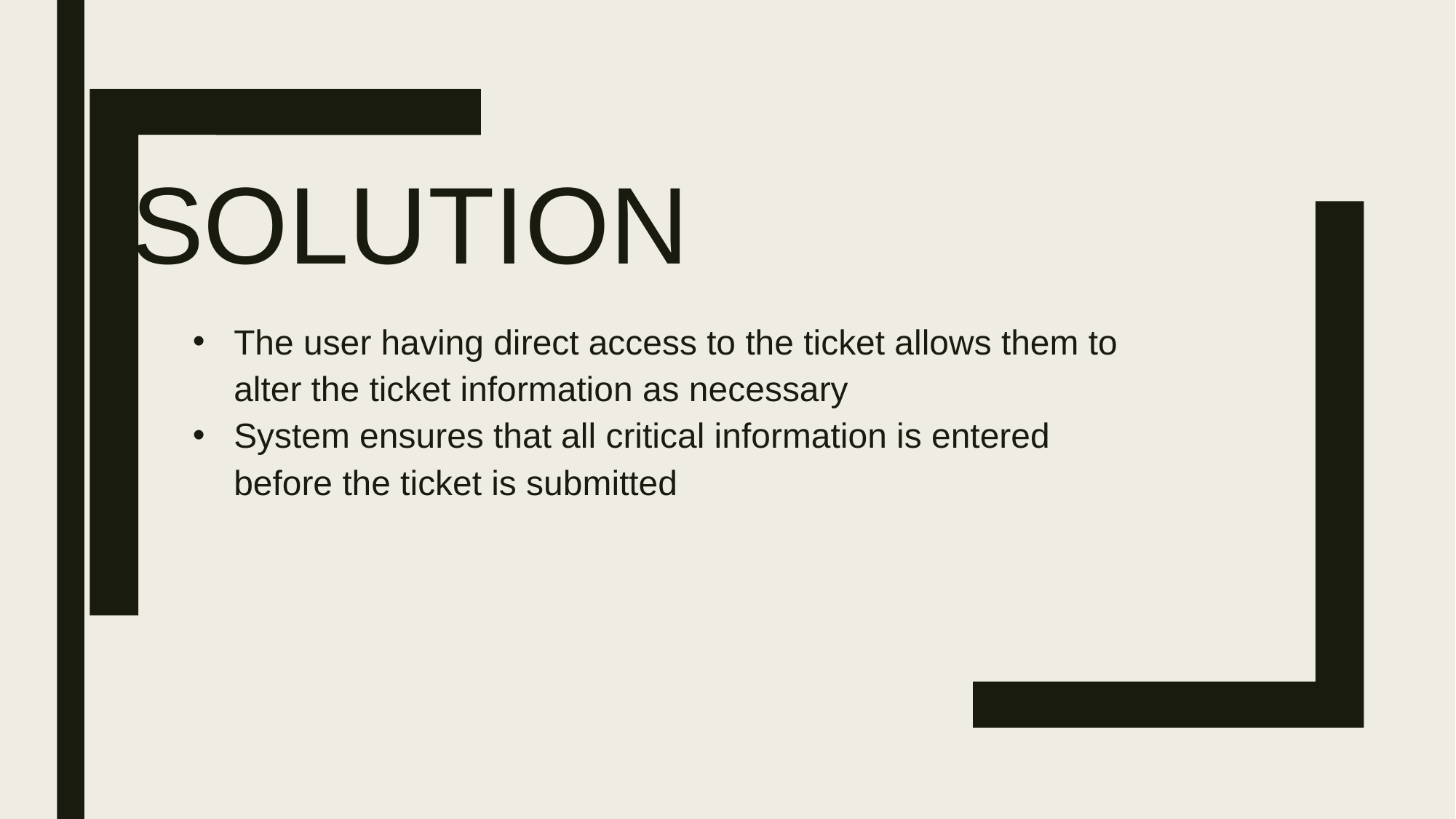

# SOLUTION
The user having direct access to the ticket allows them to alter the ticket information as necessary
System ensures that all critical information is entered before the ticket is submitted